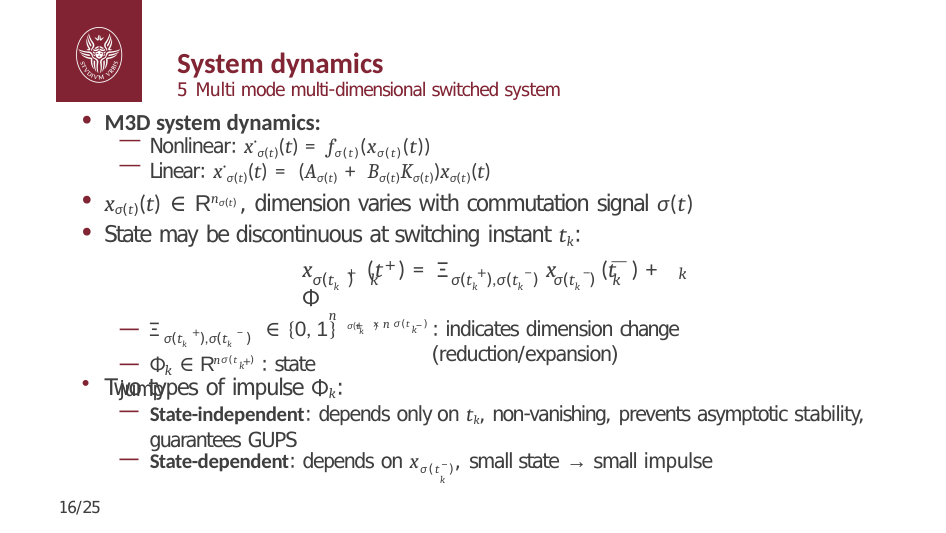

# System dynamics
5 Multi mode multi-dimensional switched system
M3D system dynamics:
Nonlinear: x˙σ(t)(t) = fσ(t)(xσ(t)(t))
Linear: x˙σ(t)(t) = (Aσ(t) + Bσ(t)Kσ(t))xσ(t)(t)
xσ(t)(t) ∈ Rnσ(t) , dimension varies with commutation signal σ(t)
State may be discontinuous at switching instant tk:
—
x	+ (t+) = Ξ	+	− x	− (t  ) + Φ
k
σ(tk )  k	σ(tk ),σ(tk ) σ(tk )  k
n
+ ×n  −
— Ξ	+	−  ∈ {0, 1} σ(tk )
: indicates dimension change (reduction/expansion)
σ(t  )
k
σ(tk ),σ(tk )
n  +
— Φ ∈ R	: state jump
σ(t )
k
k
Two types of impulse Φk:
State-independent: depends only on tk, non-vanishing, prevents asymptotic stability, guarantees GUPS
State-dependent: depends on xσ(t−), small state → small impulse
k
16/25